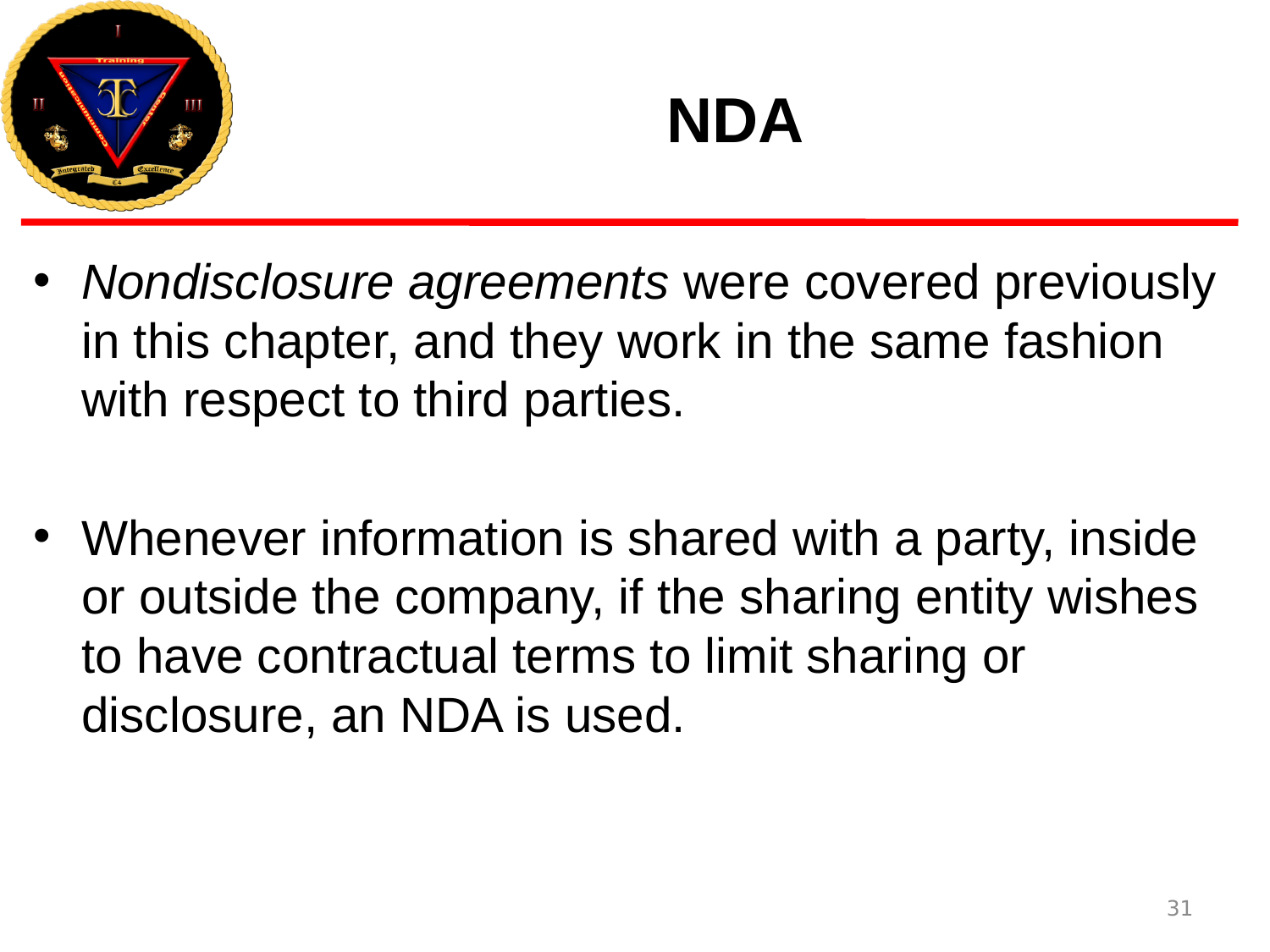

# NDA
Nondisclosure agreements were covered previously in this chapter, and they work in the same fashion with respect to third parties.

Whenever information is shared with a party, inside or outside the company, if the sharing entity wishes to have contractual terms to limit sharing or disclosure, an NDA is used.
31